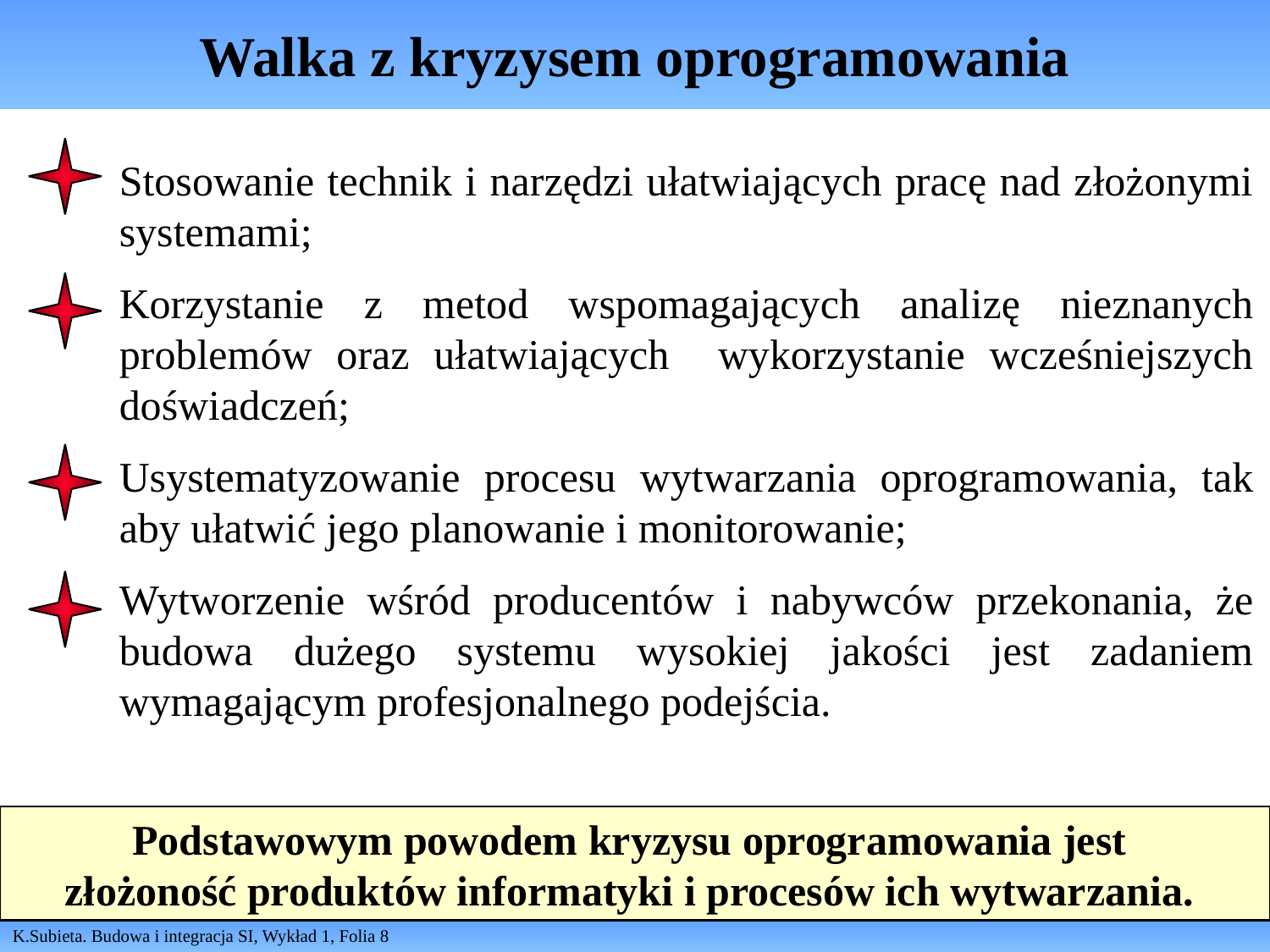

# Walka z kryzysem oprogramowania

Stosowanie technik i narzędzi ułatwiających pracę nad złożonymi systemami;
Korzystanie z metod wspomagających analizę nieznanych problemów oraz ułatwiających  wykorzystanie wcześniejszych doświadczeń;
Usystematyzowanie procesu wytwarzania oprogramowania, tak aby ułatwić jego planowanie i monitorowanie;
Wytworzenie wśród producentów i nabywców przekonania, że budowa dużego systemu wysokiej jakości jest zadaniem wymagającym profesjonalnego podejścia.

Podstawowym powodem kryzysu oprogramowania jest
złożoność produktów informatyki i procesów ich wytwarzania.